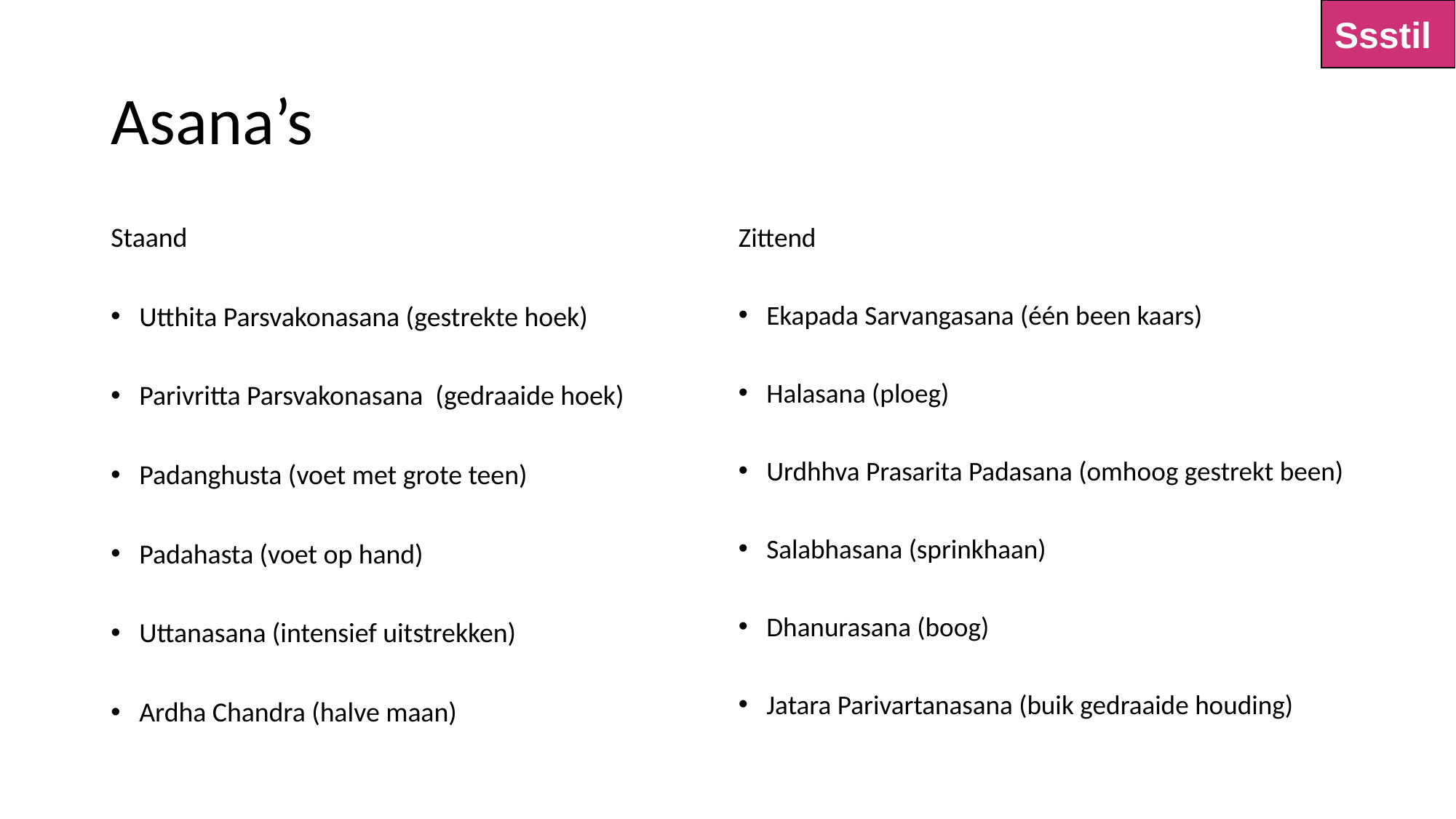

Ssstil
# Asana’s
Staand

Utthita Parsvakonasana (gestrekte hoek)

Parivritta Parsvakonasana  (gedraaide hoek)

Padanghusta (voet met grote teen)

Padahasta (voet op hand)

Uttanasana (intensief uitstrekken)

Ardha Chandra (halve maan)
Zittend

Ekapada Sarvangasana (één been kaars)

Halasana (ploeg)

Urdhhva Prasarita Padasana (omhoog gestrekt been)

Salabhasana (sprinkhaan)

Dhanurasana (boog)

Jatara Parivartanasana (buik gedraaide houding)